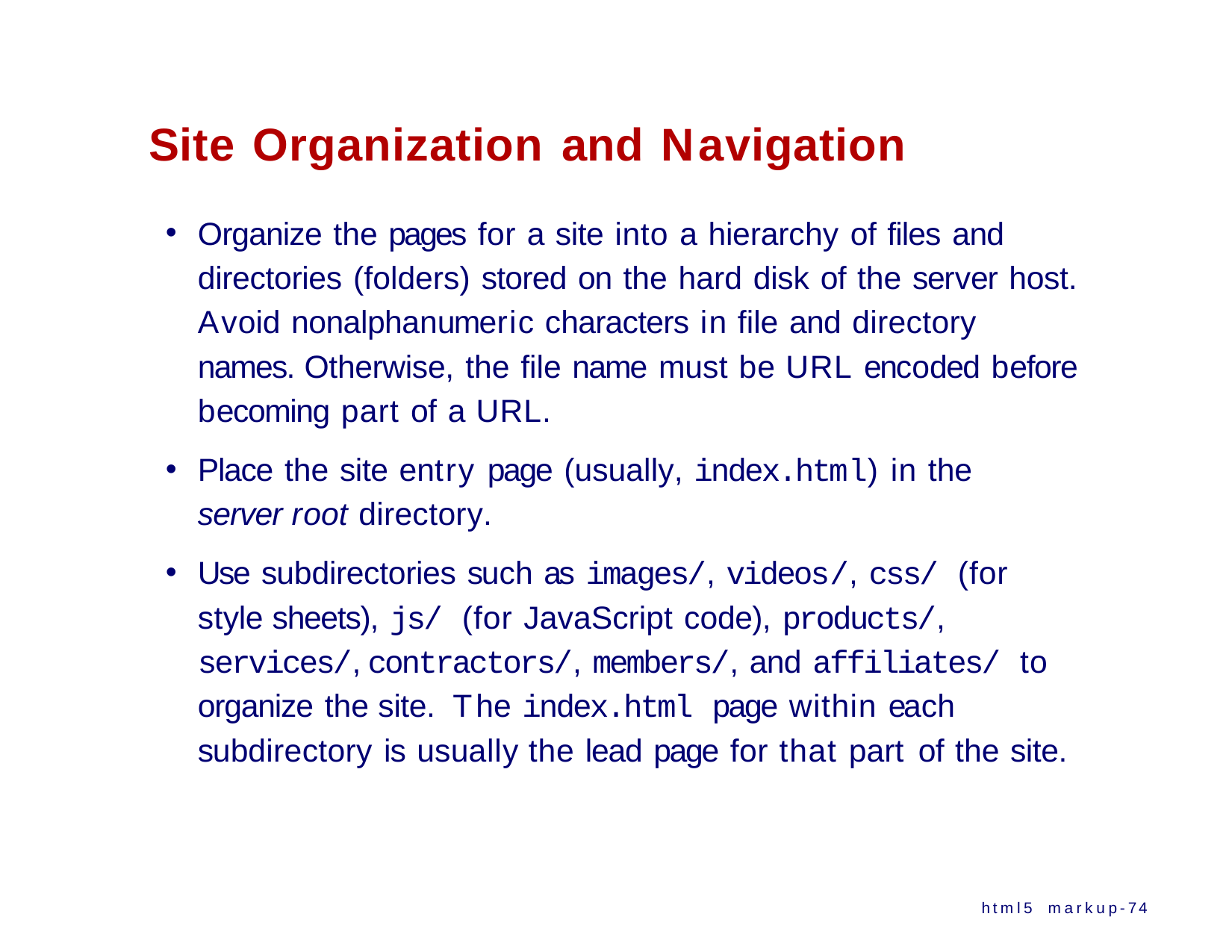

# Site Organization and Navigation
Organize the pages for a site into a hierarchy of files and directories (folders) stored on the hard disk of the server host. Avoid nonalphanumeric characters in file and directory names. Otherwise, the file name must be URL encoded before becoming part of a URL.

Place the site entry page (usually, index.html) in the server root directory.

Use subdirectories such as images/, videos/, css/ (for style sheets), js/ (for JavaScript code), products/, services/, contractors/, members/, and affiliates/ to organize the site.  The index.html page within each subdirectory is usually the lead page for that part of the site.

html5  markup-74